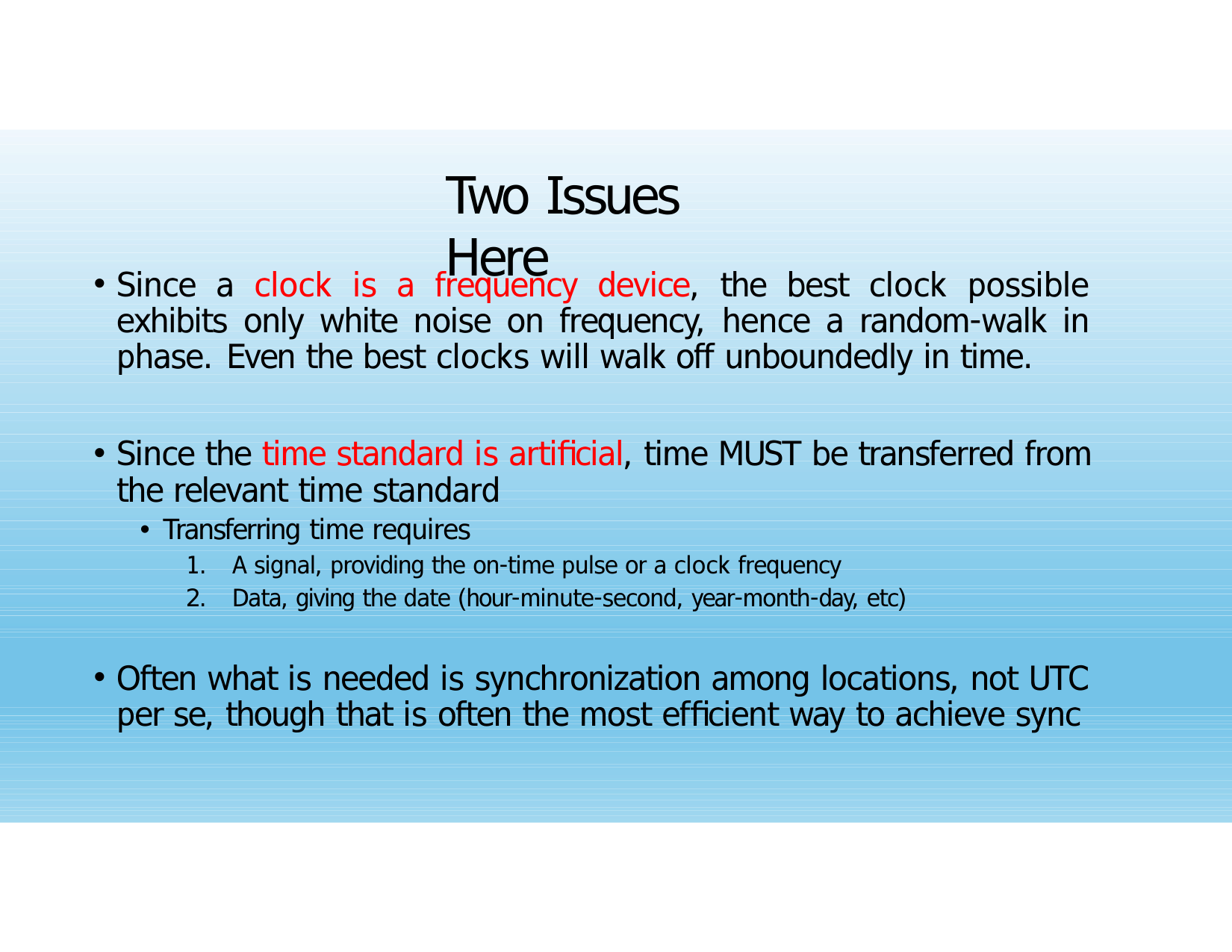

# Two Issues Here
Since a clock is a frequency device, the best clock possible exhibits only white noise on frequency, hence a random-walk in phase. Even the best clocks will walk off unboundedly in time.

Since the time standard is artificial, time MUST be transferred from the relevant time standard
Transferring time requires
A signal, providing the on-time pulse or a clock frequency
Data, giving the date (hour-minute-second, year-month-day, etc)

Often what is needed is synchronization among locations, not UTC per se, though that is often the most efficient way to achieve sync